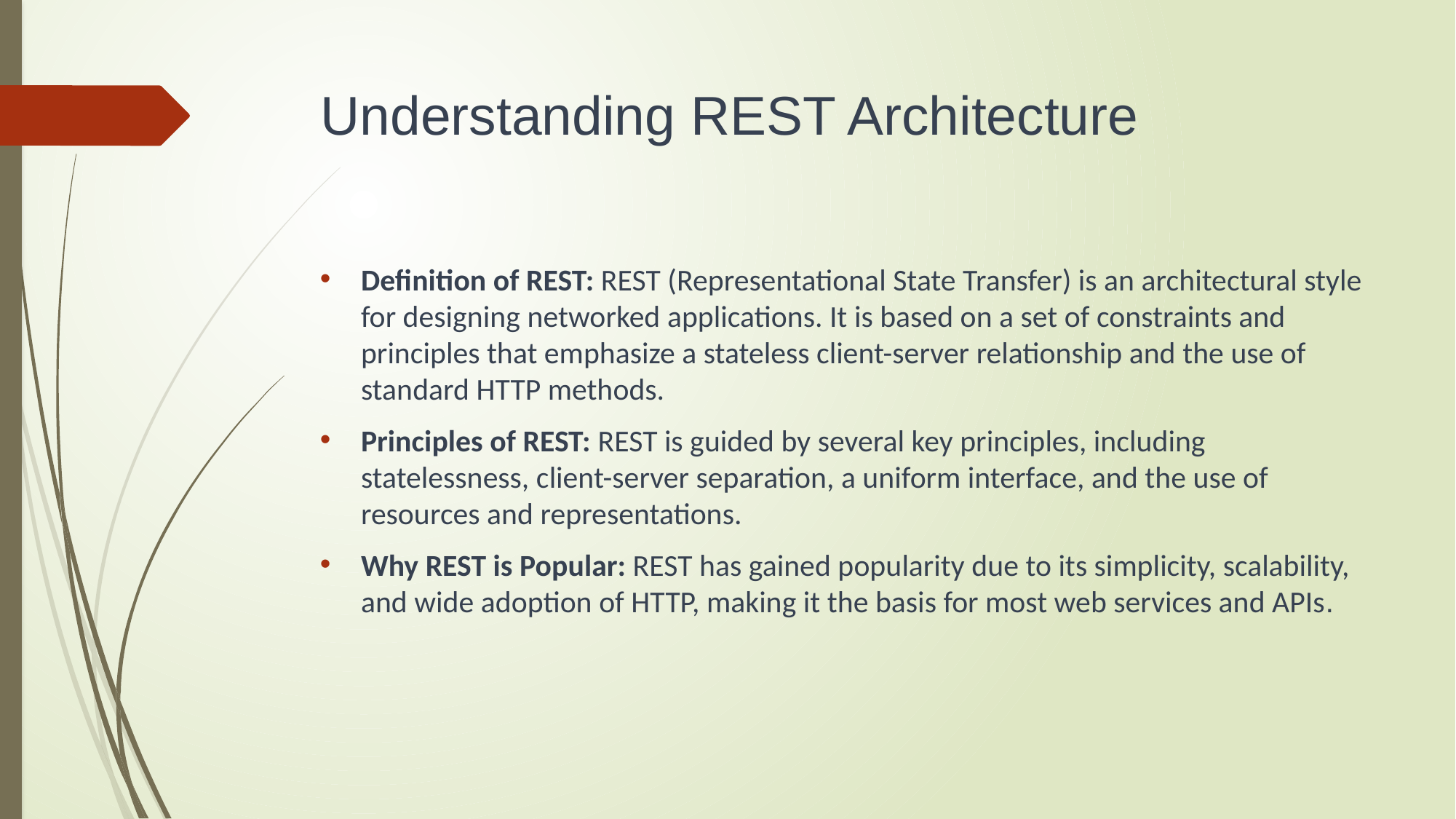

# Understanding REST Architecture
Definition of REST: REST (Representational State Transfer) is an architectural style for designing networked applications. It is based on a set of constraints and principles that emphasize a stateless client-server relationship and the use of standard HTTP methods.
Principles of REST: REST is guided by several key principles, including statelessness, client-server separation, a uniform interface, and the use of resources and representations.
Why REST is Popular: REST has gained popularity due to its simplicity, scalability, and wide adoption of HTTP, making it the basis for most web services and APIs.